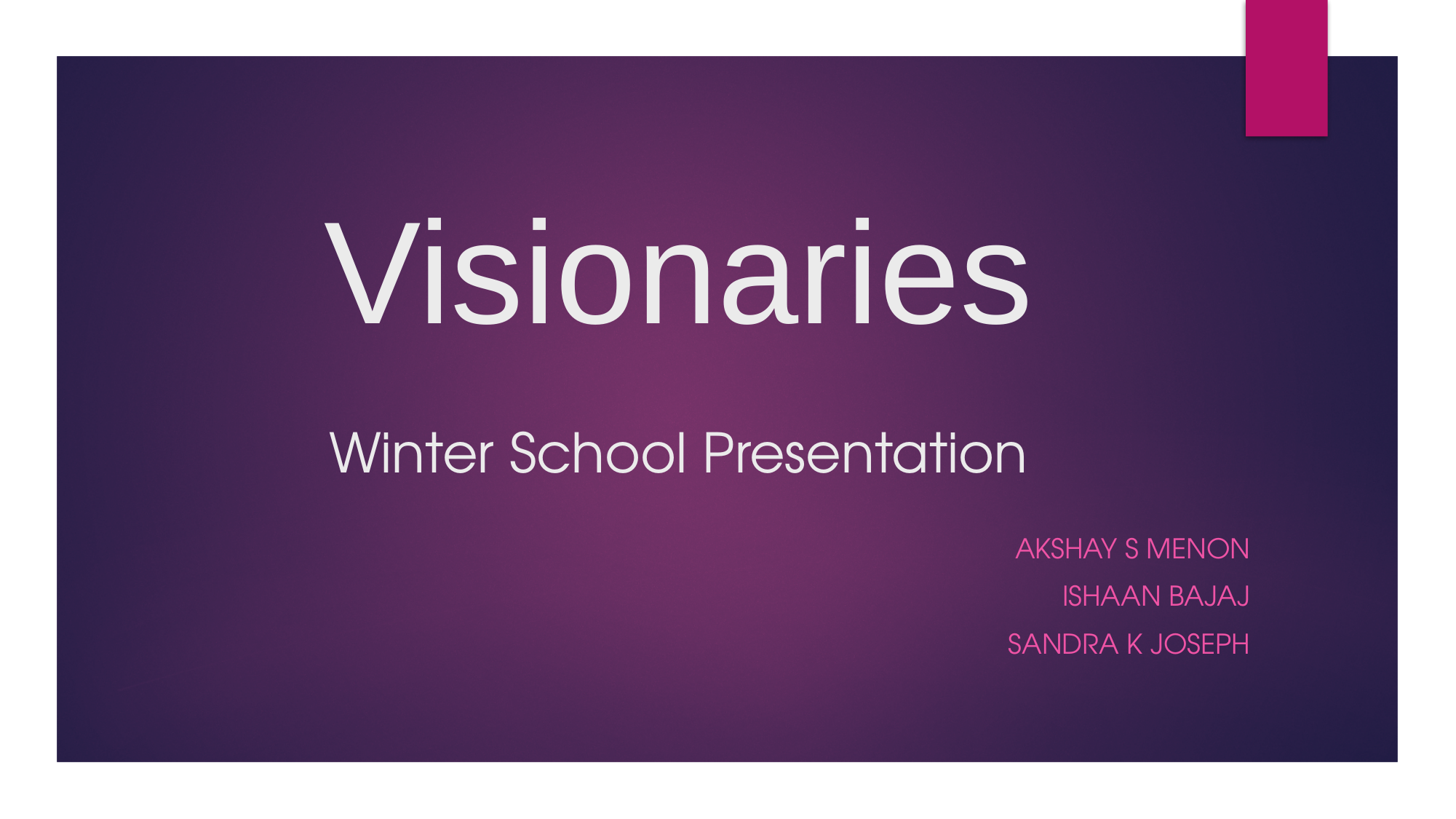

# Visionaries   Winter School Presentation
Akshay S Menon
Ishaan Bajaj
Sandra K Joseph